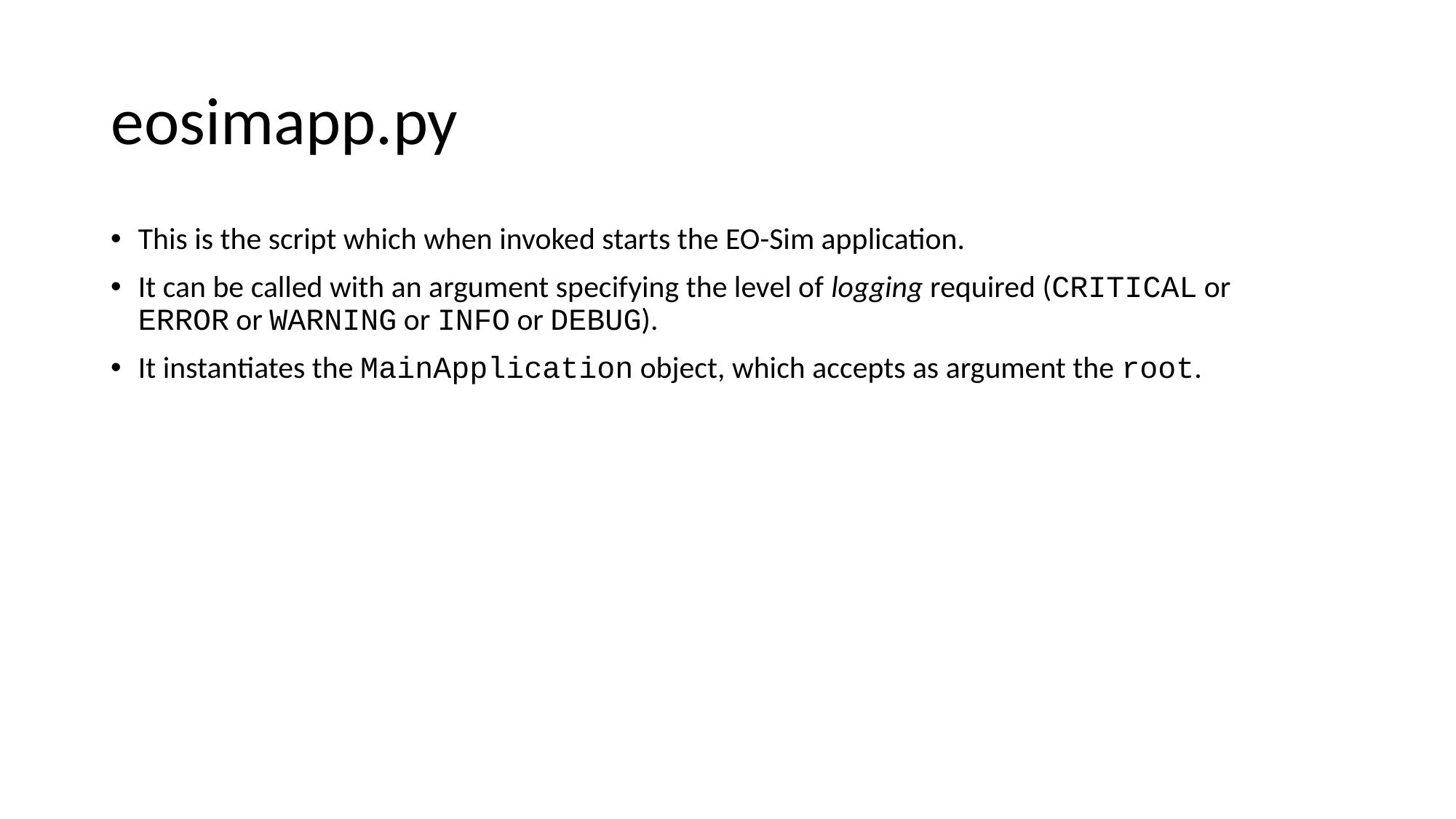

# eosimapp.py
This is the script which when invoked starts the EO-Sim application.
It can be called with an argument specifying the level of logging required (CRITICAL or ERROR or WARNING or INFO or DEBUG).
It instantiates the MainApplication object, which accepts as argument the root.